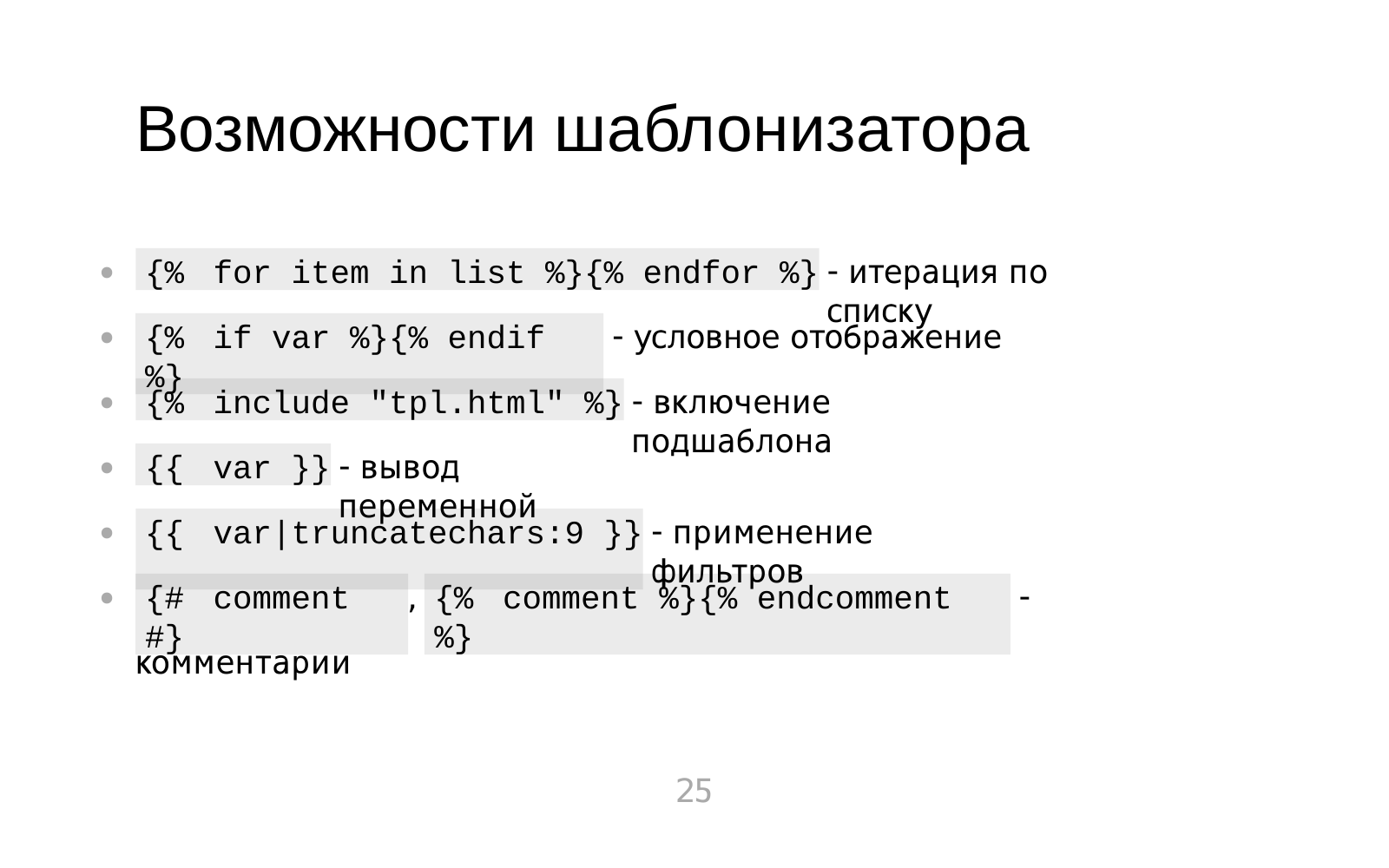

# Возможности шаблонизатора
{%	for	item	in	list	%}{%	endfor	%}
•
•
•
•
•
•
- итерация по списку
{%	if	var	%}{%	endif	%}
- условное отображение
{%	include	"tpl.html"	%}
- включение подшаблона
{{	var	}}
- вывод переменной
{{	var|truncatechars:9	}}
- применение фильтров
{#	comment	#}
{%	comment	%}{%	endcomment	%}
,
-
комментарии
25